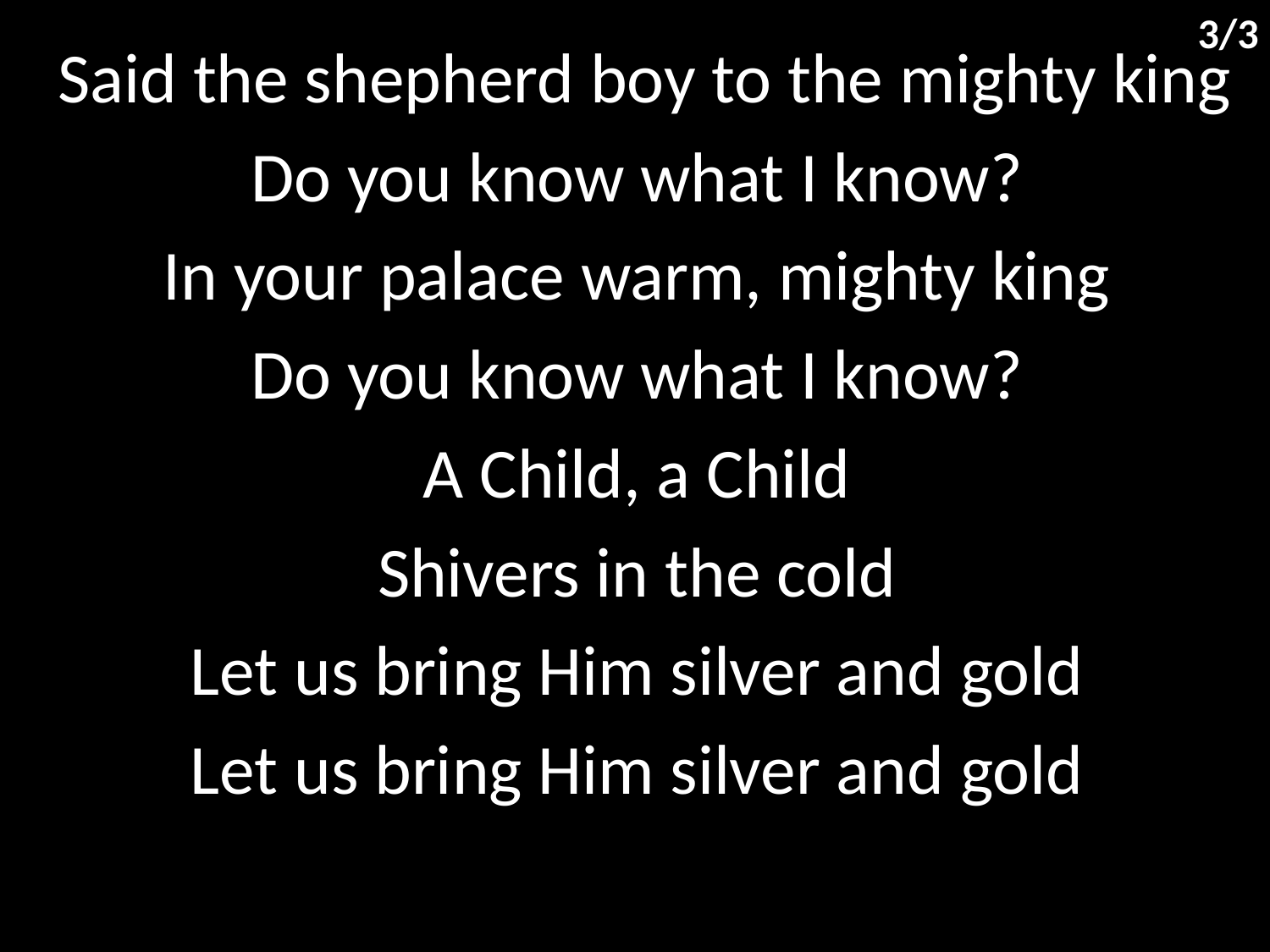

3/3
Said the shepherd boy to the mighty king
Do you know what I know?
In your palace warm, mighty king
Do you know what I know?
A Child, a Child
Shivers in the cold
Let us bring Him silver and gold
Let us bring Him silver and gold